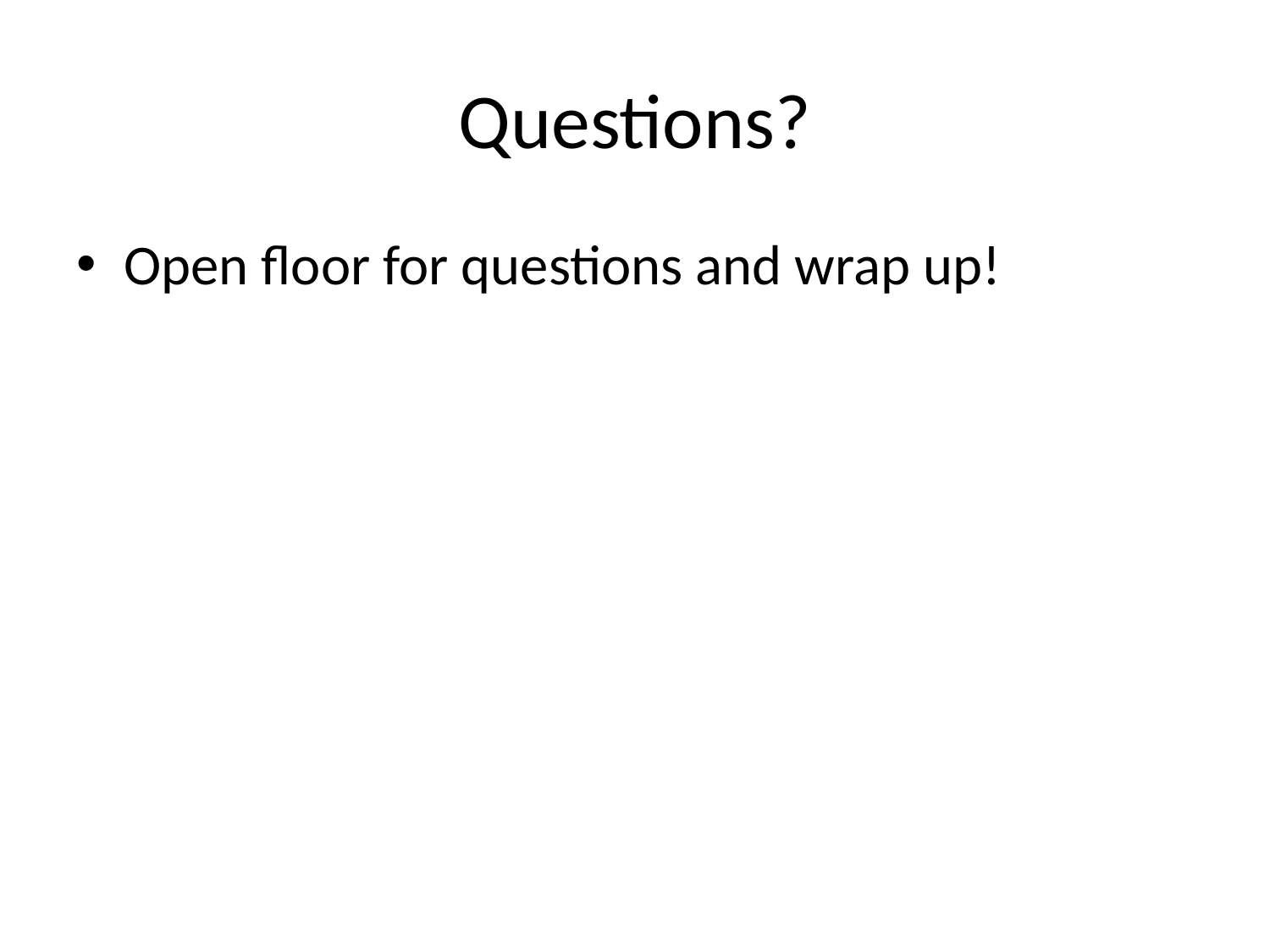

# Questions?
Open floor for questions and wrap up!